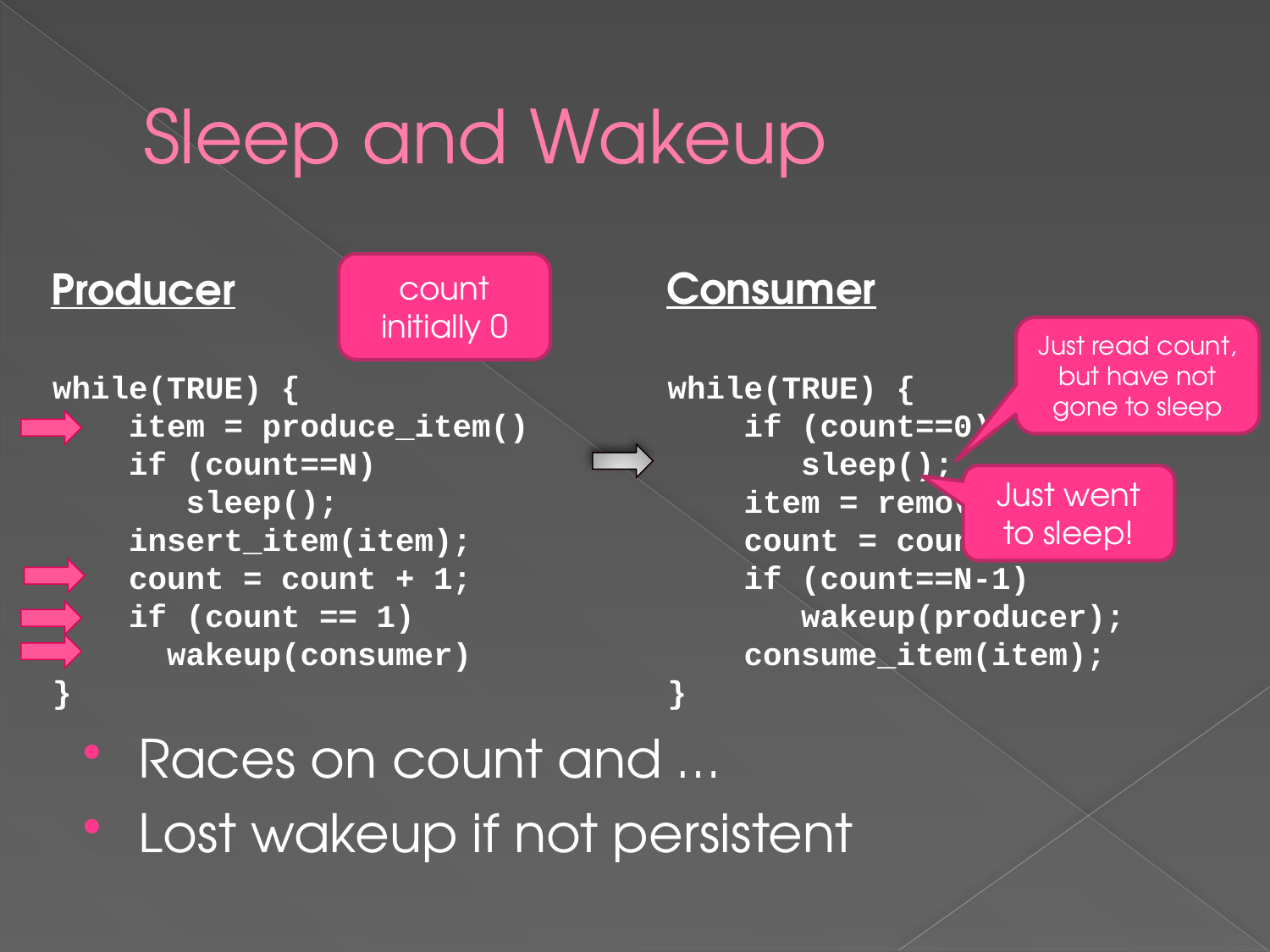

# Sleep and Wakeup
count initially 0
Consumer
while(TRUE) {
    if (count==0)
       sleep();
    item = remove_item();
    count = count – 1;
    if (count==N-1)
       wakeup(producer);
    consume_item(item);
}
Producer
while(TRUE) {
    item = produce_item()
    if (count==N)
       sleep();
    insert_item(item);
    count = count + 1;
    if (count == 1)
      wakeup(consumer)
}
Just read count, but have not gone to sleep

Just went to sleep!

Races on count and …
Lost wakeup if not persistent